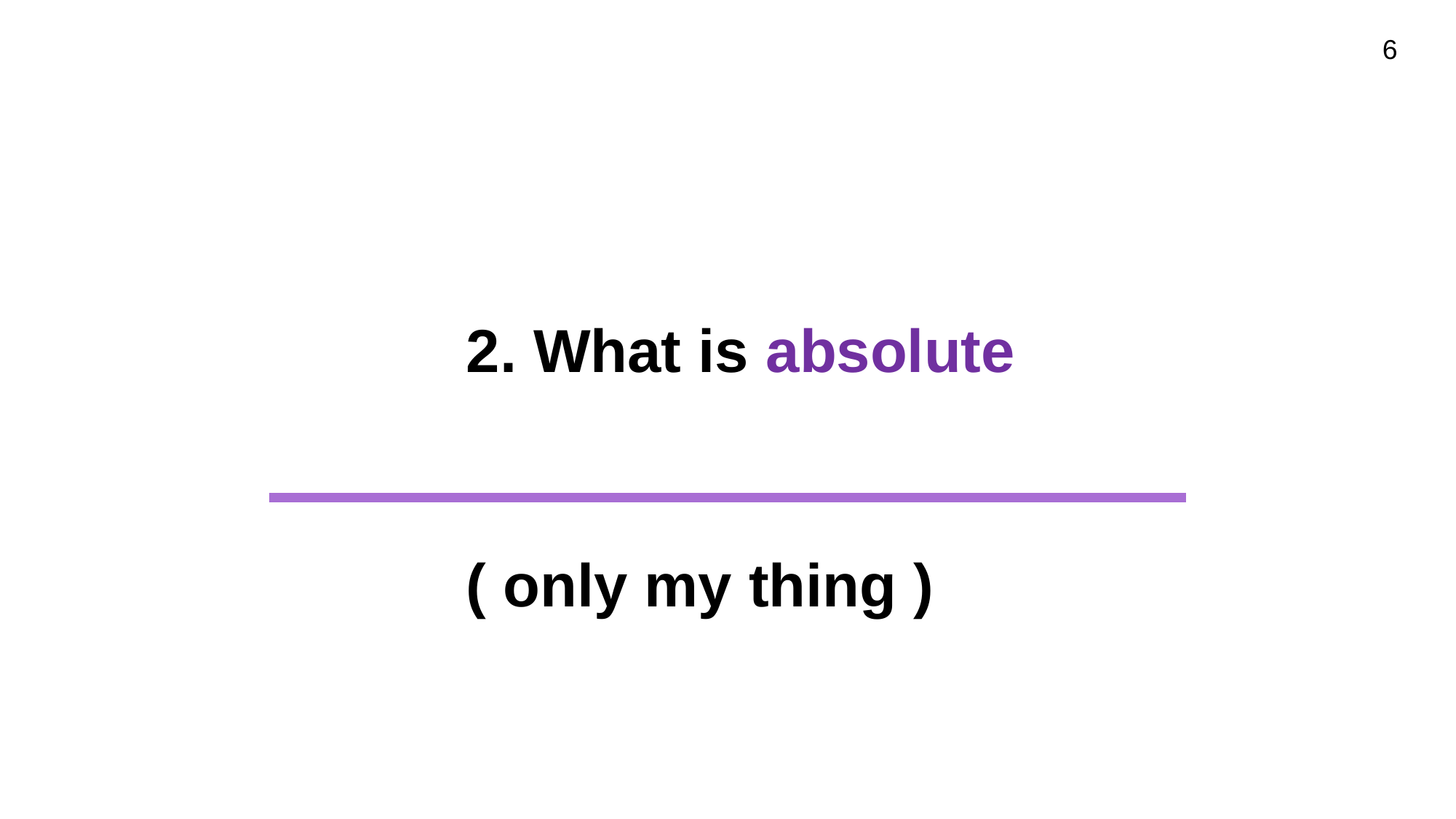

6
2. What is absolute
( only my thing )